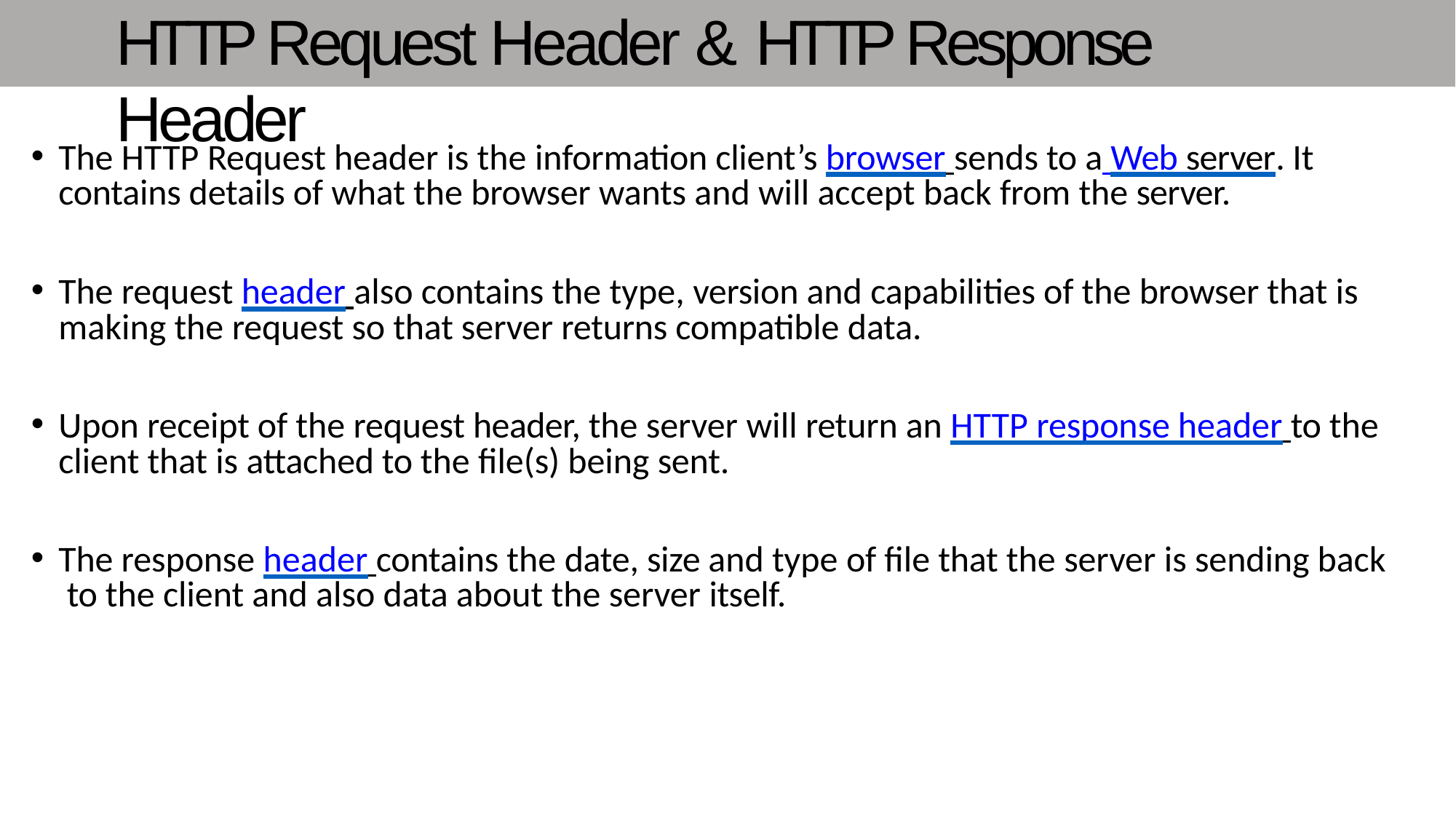

# HTTP Request Header & HTTP Response Header
The HTTP Request header is the information client’s browser sends to a Web server. It  contains details of what the browser wants and will accept back from the server.

The request header also contains the type, version and capabilities of the browser that is  making the request so that server returns compatible data.

Upon receipt of the request header, the server will return an HTTP response header to the  client that is attached to the file(s) being sent.

The response header contains the date, size and type of file that the server is sending back  to the client and also data about the server itself.